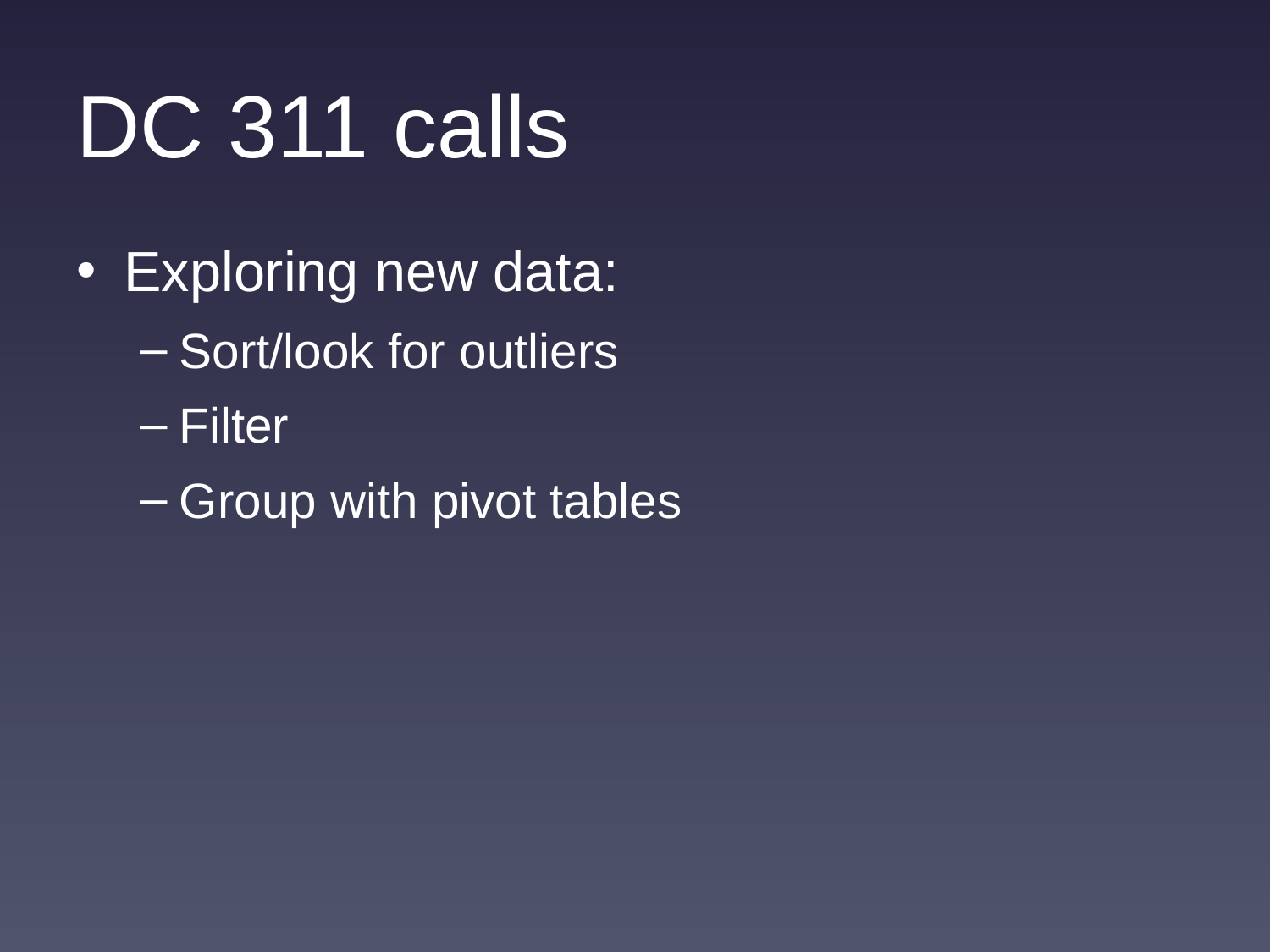

# DC 311 calls
Exploring new data:
Sort/look for outliers
Filter
Group with pivot tables